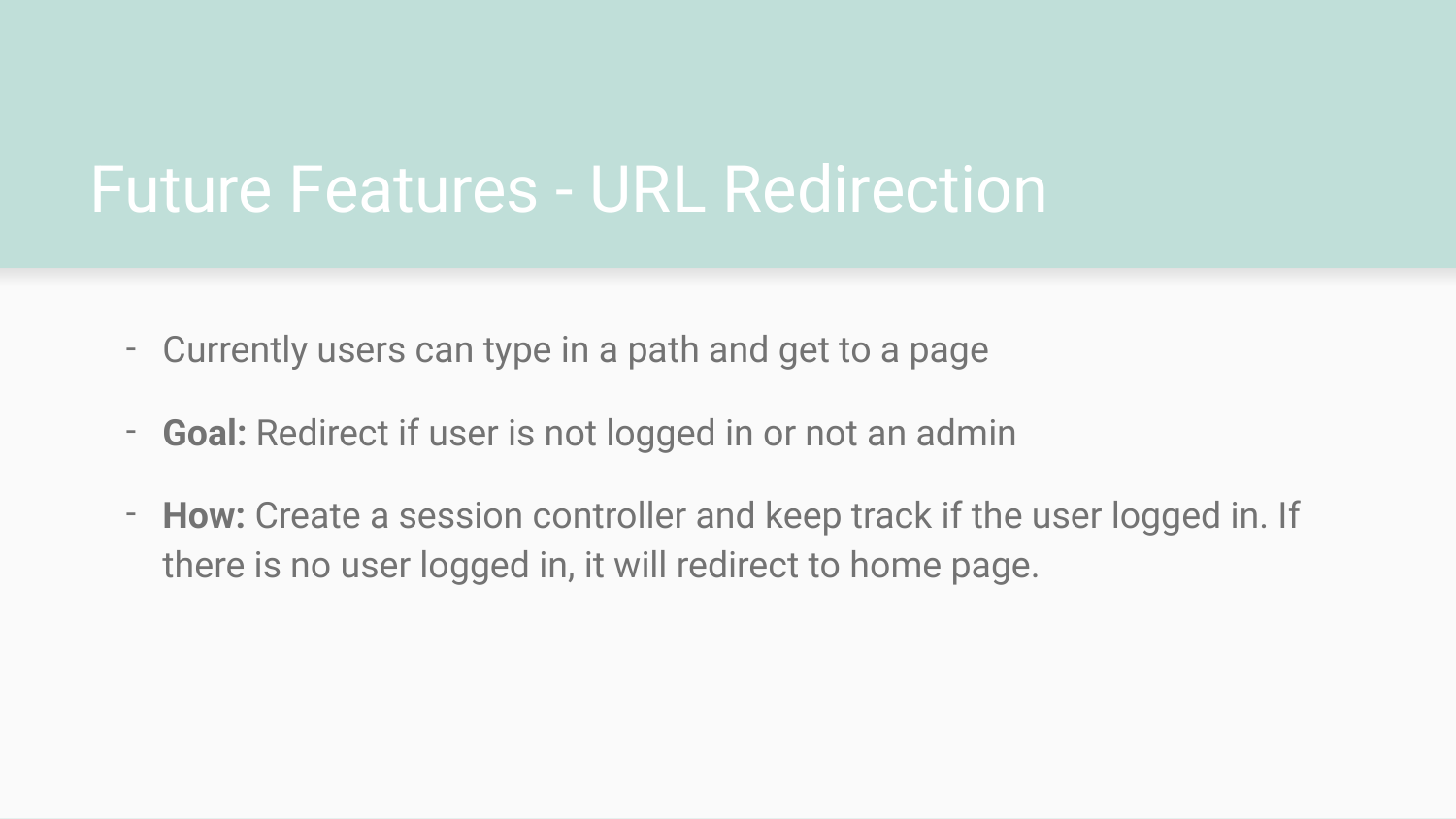

# Future Features - URL Redirection
Currently users can type in a path and get to a page
Goal: Redirect if user is not logged in or not an admin
How: Create a session controller and keep track if the user logged in. If there is no user logged in, it will redirect to home page.